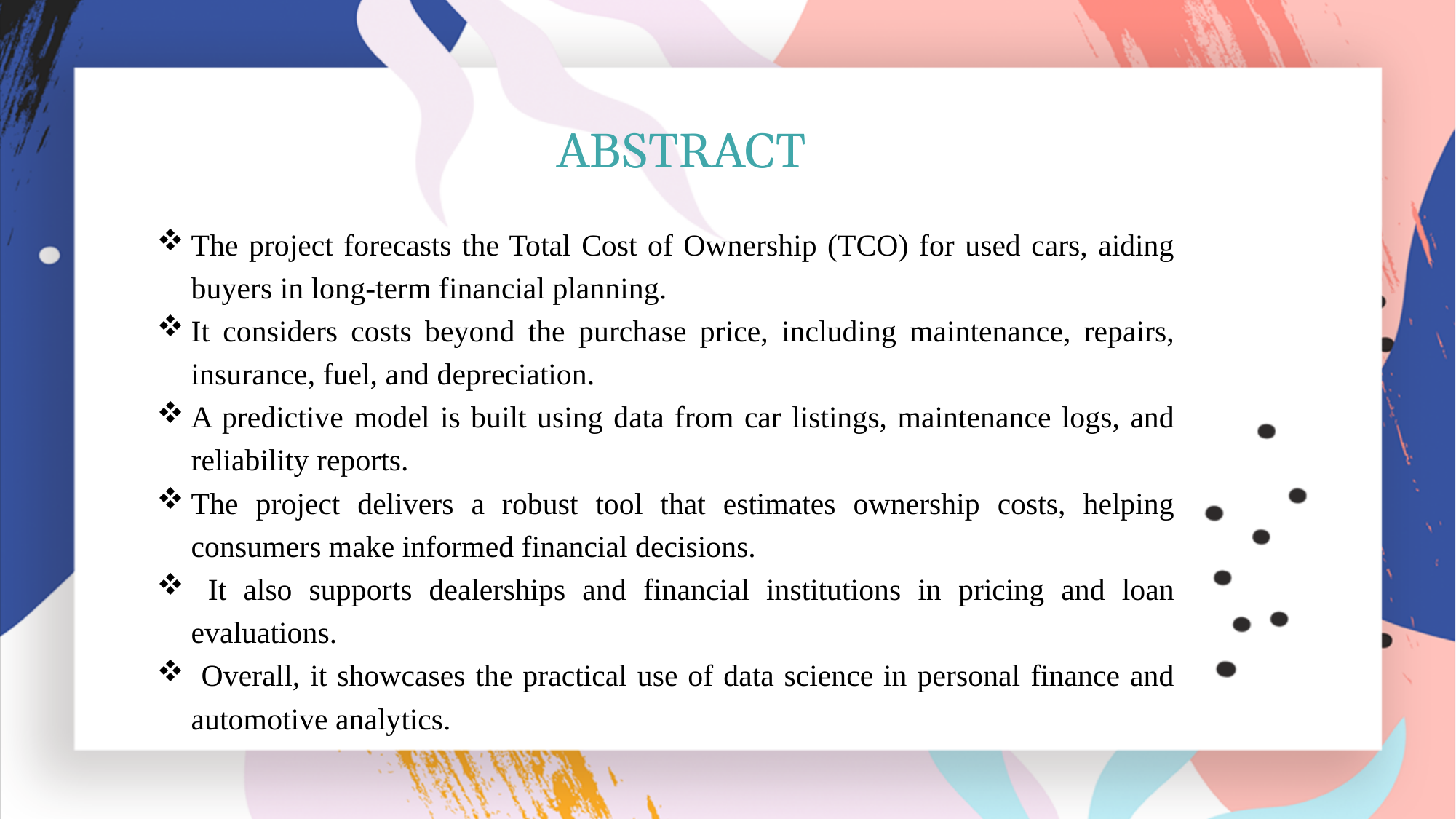

ABSTRACT
The project forecasts the Total Cost of Ownership (TCO) for used cars, aiding buyers in long-term financial planning.
It considers costs beyond the purchase price, including maintenance, repairs, insurance, fuel, and depreciation.
A predictive model is built using data from car listings, maintenance logs, and reliability reports.
The project delivers a robust tool that estimates ownership costs, helping consumers make informed financial decisions.
 It also supports dealerships and financial institutions in pricing and loan evaluations.
 Overall, it showcases the practical use of data science in personal finance and automotive analytics.